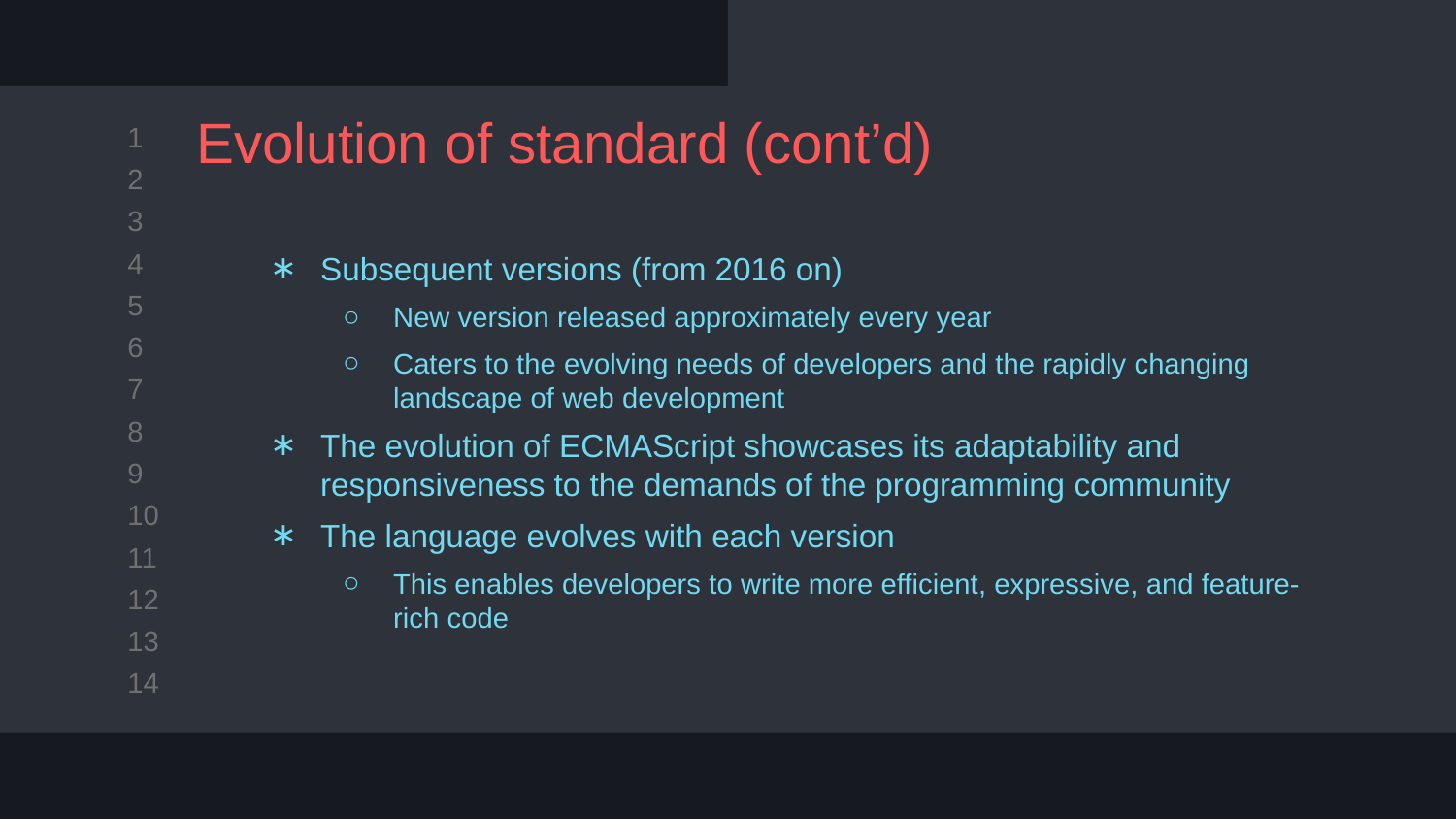

# Evolution of standard (cont’d)
Subsequent versions (from 2016 on)
New version released approximately every year
Caters to the evolving needs of developers and the rapidly changing landscape of web development
The evolution of ECMAScript showcases its adaptability and responsiveness to the demands of the programming community
The language evolves with each version
This enables developers to write more efficient, expressive, and feature-rich code